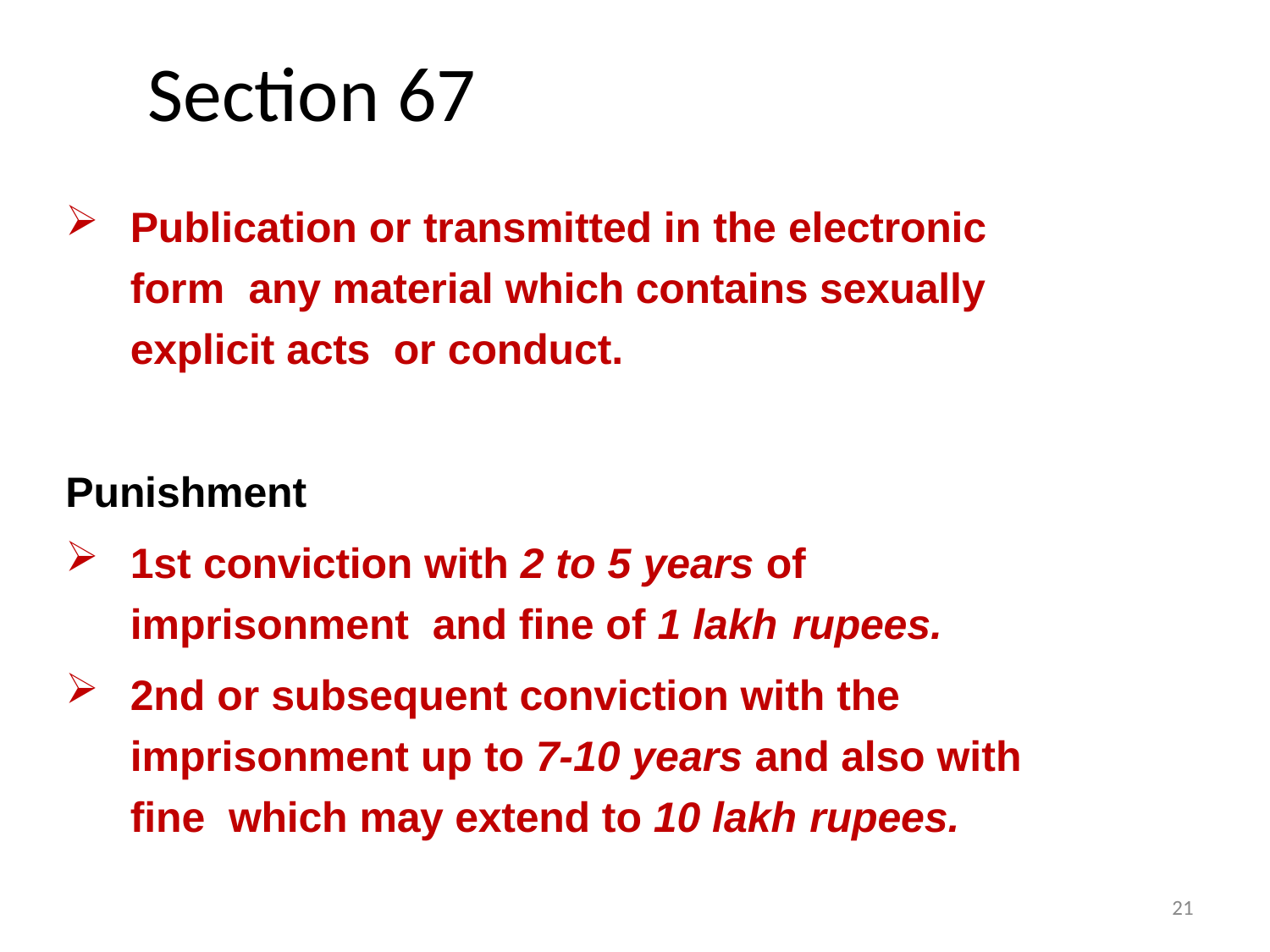

# Section 67
Publication or transmitted in the electronic form  any material which contains sexually explicit acts  or conduct.

Punishment
1st conviction with 2 to 5 years of imprisonment  and fine of 1 lakh rupees.
2nd or subsequent conviction with the  imprisonment up to 7-10 years and also with fine  which may extend to 10 lakh rupees.
21